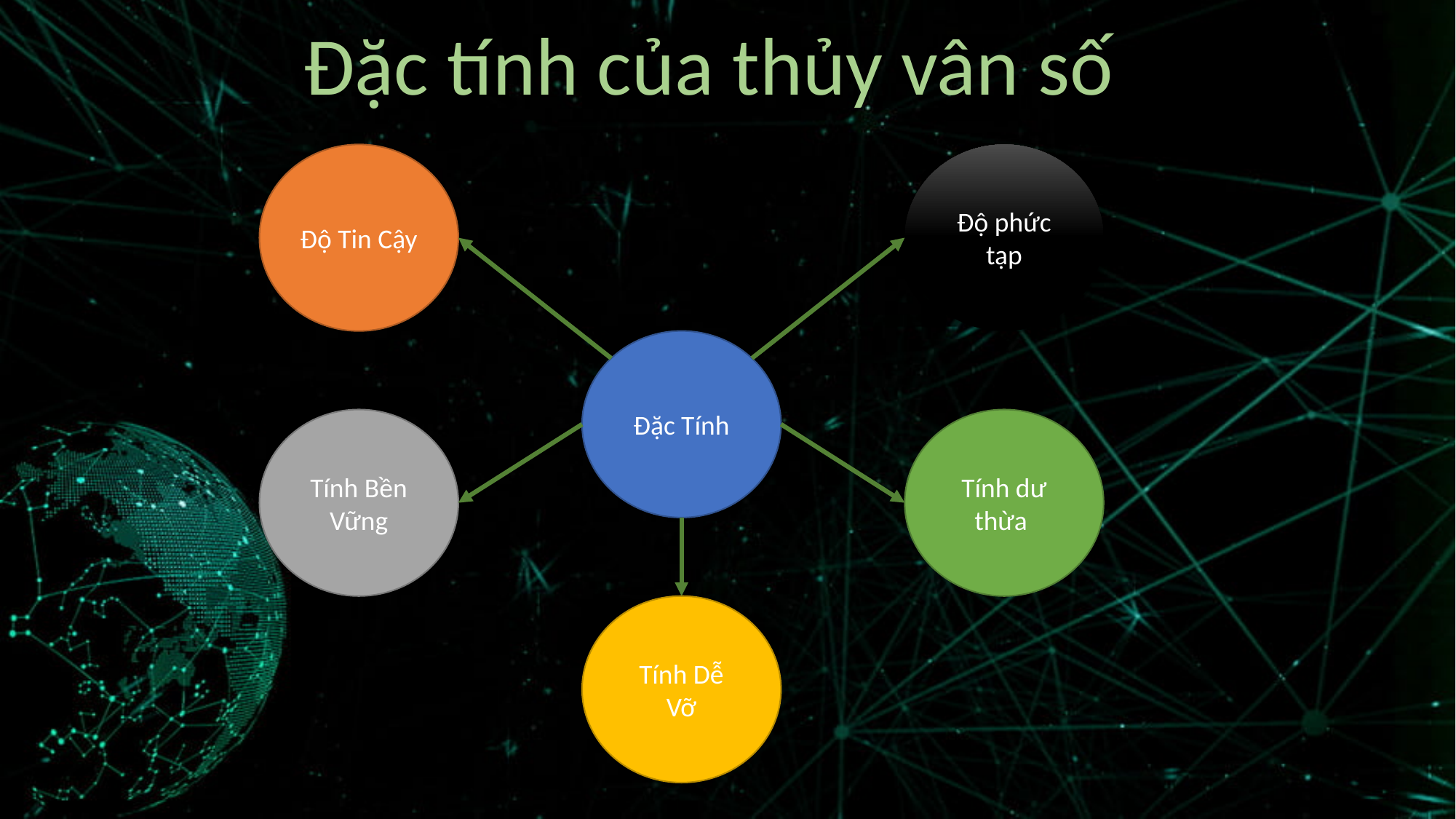

Đặc tính của thủy vân số
Độ Tin Cậy
Độ phức tạp
Đặc Tính
Tính Bền Vững
Tính dư thừa
Tính Dễ Vỡ